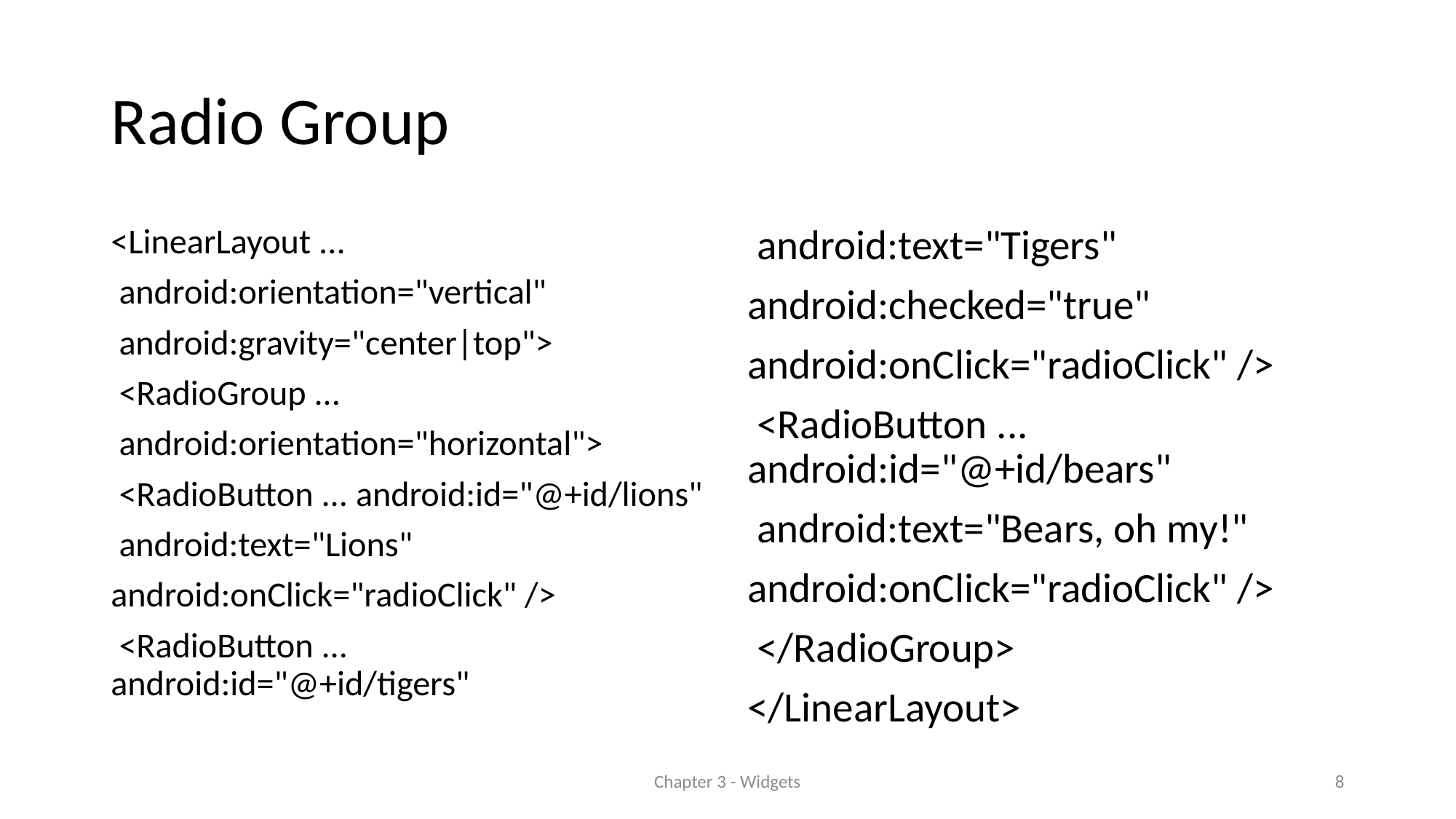

# Radio Group
<LinearLayout ...
 android:orientation="vertical"
 android:gravity="center|top">
 <RadioGroup ...
 android:orientation="horizontal">
 <RadioButton ... android:id="@+id/lions"
 android:text="Lions"
android:onClick="radioClick" />
 <RadioButton ... android:id="@+id/tigers"
 android:text="Tigers"
android:checked="true"
android:onClick="radioClick" />
 <RadioButton ... android:id="@+id/bears"
 android:text="Bears, oh my!"
android:onClick="radioClick" />
 </RadioGroup>
</LinearLayout>

Chapter 3 - Widgets
8